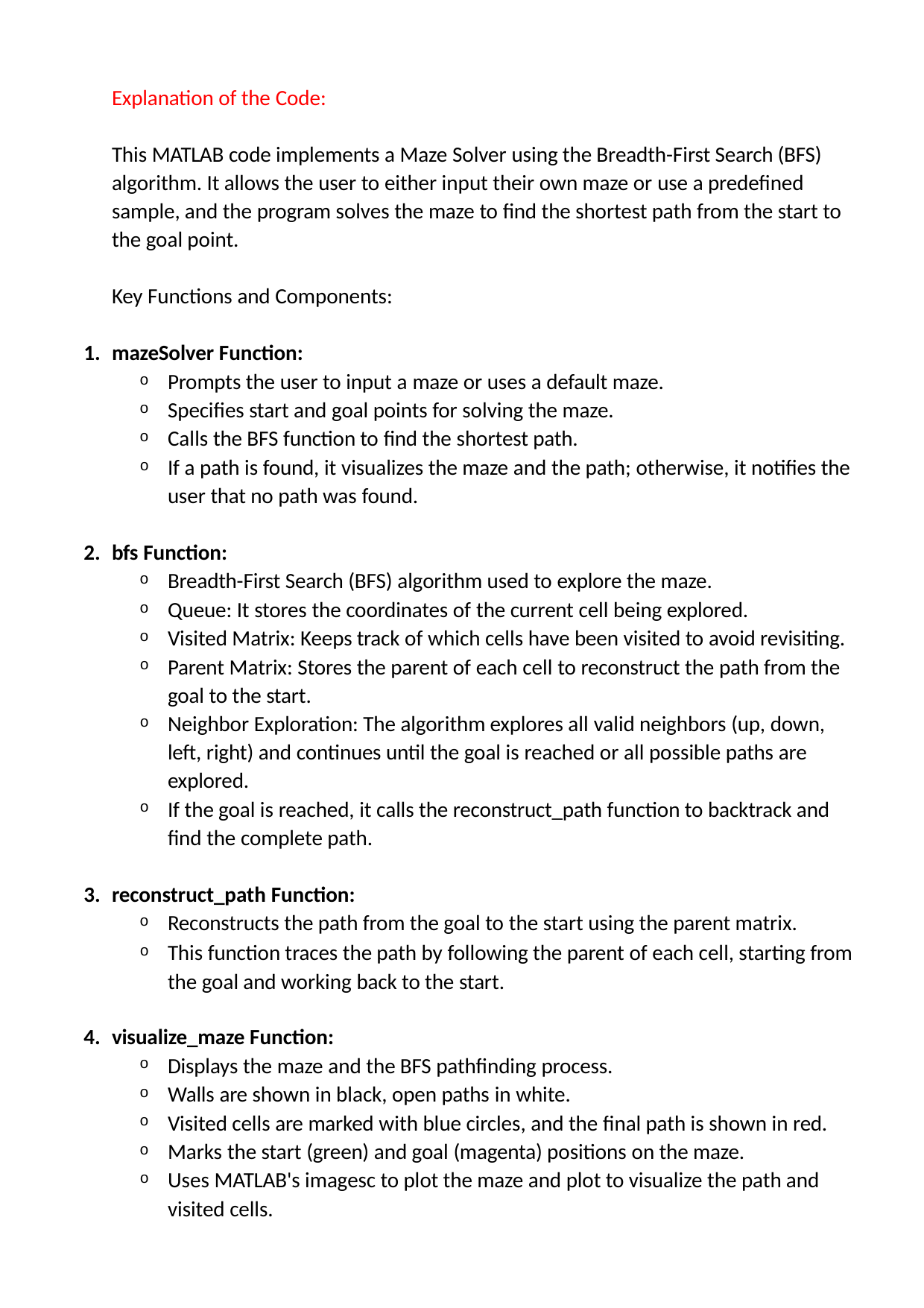

Explanation of the Code:

This MATLAB code implements a Maze Solver using the Breadth-First Search (BFS)  algorithm. It allows the user to either input their own maze or use a predefined  sample, and the program solves the maze to find the shortest path from the start to  the goal point.

Key Functions and Components:

mazeSolver Function:
Prompts the user to input a maze or uses a default maze.
Specifies start and goal points for solving the maze.
Calls the BFS function to find the shortest path.
If a path is found, it visualizes the maze and the path; otherwise, it notifies the  user that no path was found.

bfs Function:
Breadth-First Search (BFS) algorithm used to explore the maze.
Queue: It stores the coordinates of the current cell being explored.
Visited Matrix: Keeps track of which cells have been visited to avoid revisiting.
Parent Matrix: Stores the parent of each cell to reconstruct the path from the  goal to the start.
Neighbor Exploration: The algorithm explores all valid neighbors (up, down,  left, right) and continues until the goal is reached or all possible paths are  explored.
If the goal is reached, it calls the reconstruct_path function to backtrack and  find the complete path.

reconstruct_path Function:
Reconstructs the path from the goal to the start using the parent matrix.
This function traces the path by following the parent of each cell, starting from  the goal and working back to the start.

visualize_maze Function:
Displays the maze and the BFS pathfinding process.
Walls are shown in black, open paths in white.
Visited cells are marked with blue circles, and the final path is shown in red.
Marks the start (green) and goal (magenta) positions on the maze.
Uses MATLAB's imagesc to plot the maze and plot to visualize the path and  visited cells.